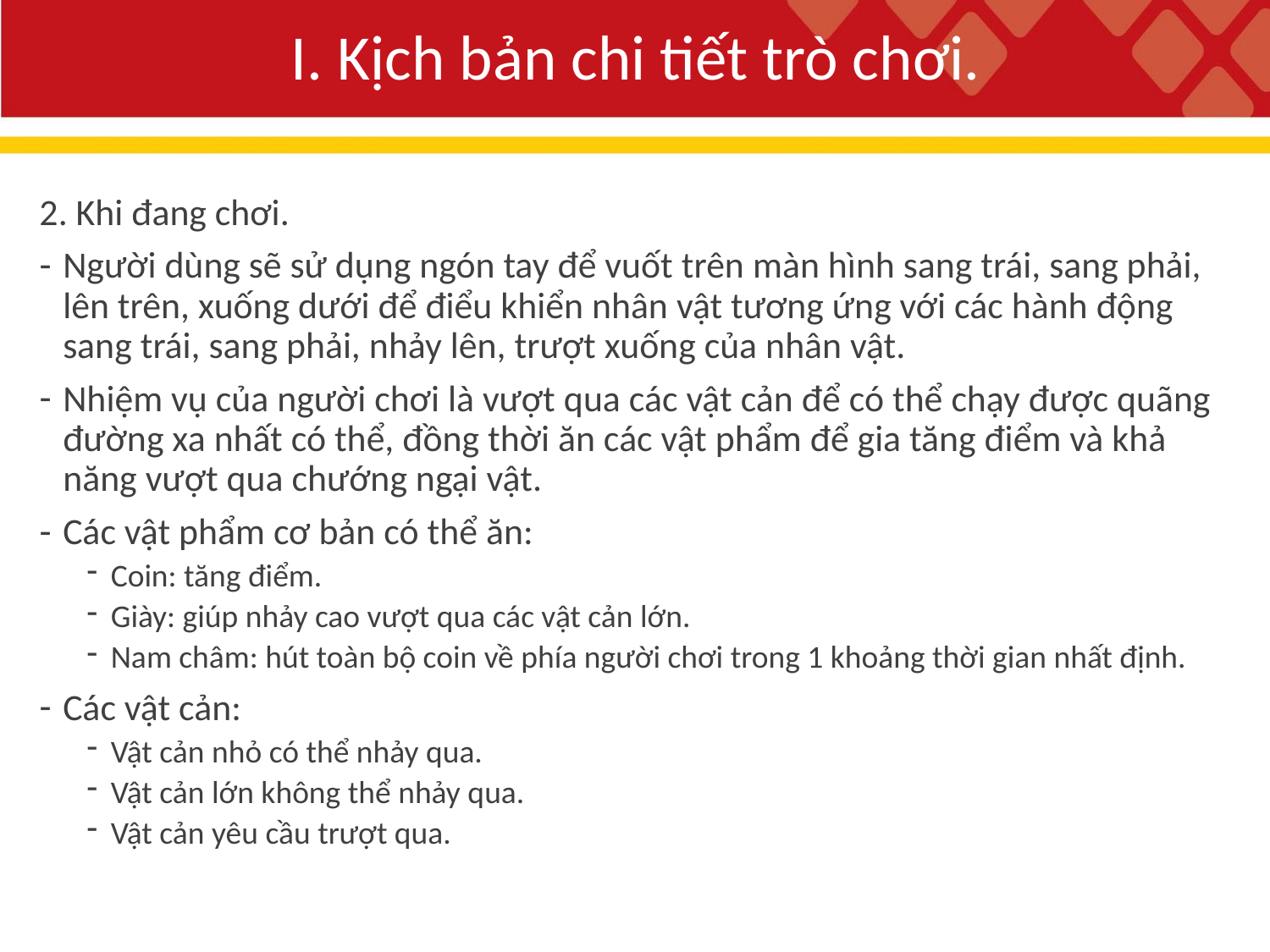

# I. Kịch bản chi tiết trò chơi.
2. Khi đang chơi.
Người dùng sẽ sử dụng ngón tay để vuốt trên màn hình sang trái, sang phải, lên trên, xuống dưới để điểu khiển nhân vật tương ứng với các hành động sang trái, sang phải, nhảy lên, trượt xuống của nhân vật.
Nhiệm vụ của người chơi là vượt qua các vật cản để có thể chạy được quãng đường xa nhất có thể, đồng thời ăn các vật phẩm để gia tăng điểm và khả năng vượt qua chướng ngại vật.
Các vật phẩm cơ bản có thể ăn:
Coin: tăng điểm.
Giày: giúp nhảy cao vượt qua các vật cản lớn.
Nam châm: hút toàn bộ coin về phía người chơi trong 1 khoảng thời gian nhất định.
Các vật cản:
Vật cản nhỏ có thể nhảy qua.
Vật cản lớn không thể nhảy qua.
Vật cản yêu cầu trượt qua.